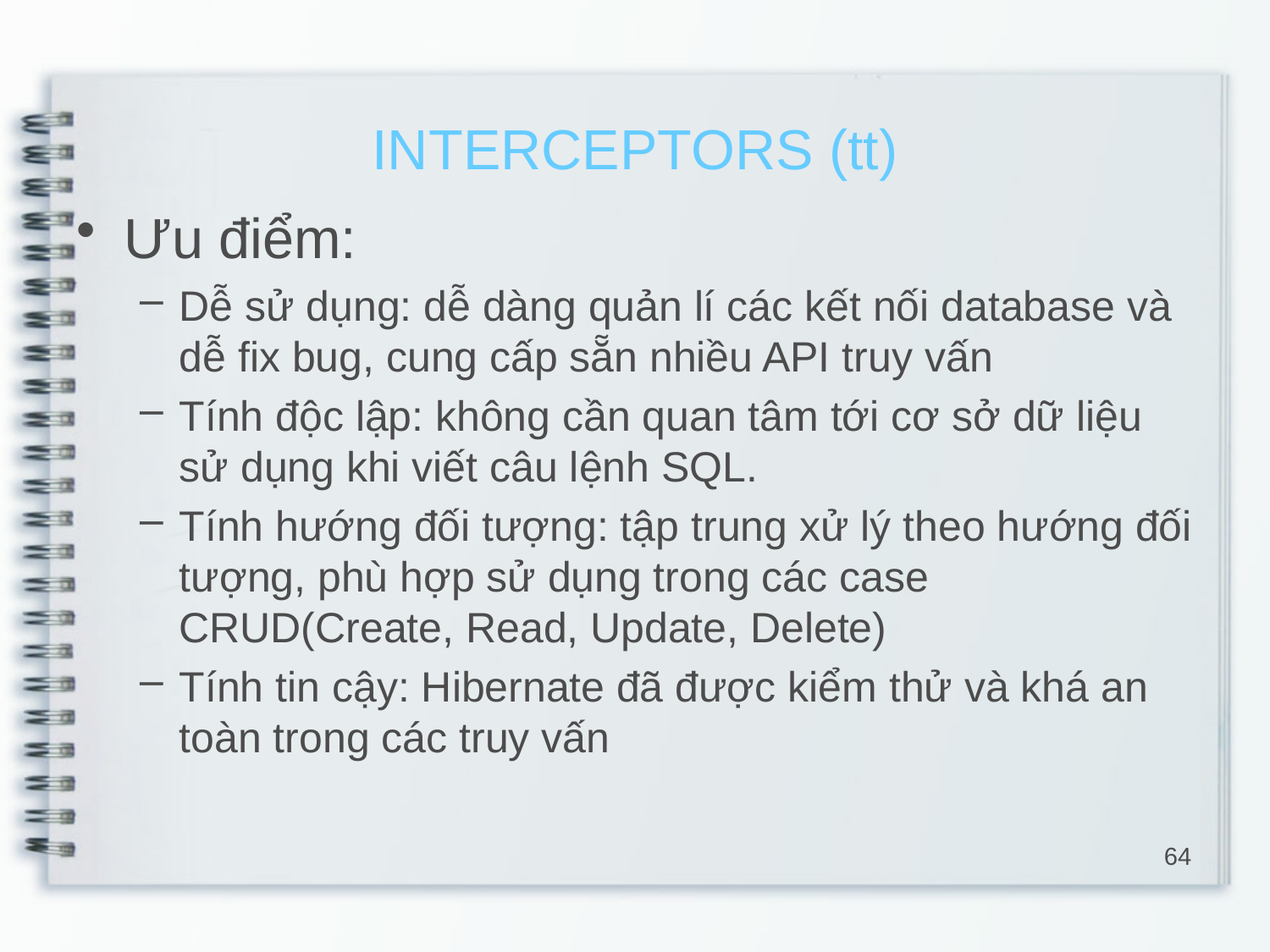

# INTERCEPTORS (tt)
Ưu điểm:
Dễ sử dụng: dễ dàng quản lí các kết nối database và dễ fix bug, cung cấp sẵn nhiều API truy vấn
Tính độc lập: không cần quan tâm tới cơ sở dữ liệu sử dụng khi viết câu lệnh SQL.
Tính hướng đối tượng: tập trung xử lý theo hướng đối tượng, phù hợp sử dụng trong các case CRUD(Create, Read, Update, Delete)
Tính tin cậy: Hibernate đã được kiểm thử và khá an toàn trong các truy vấn

64